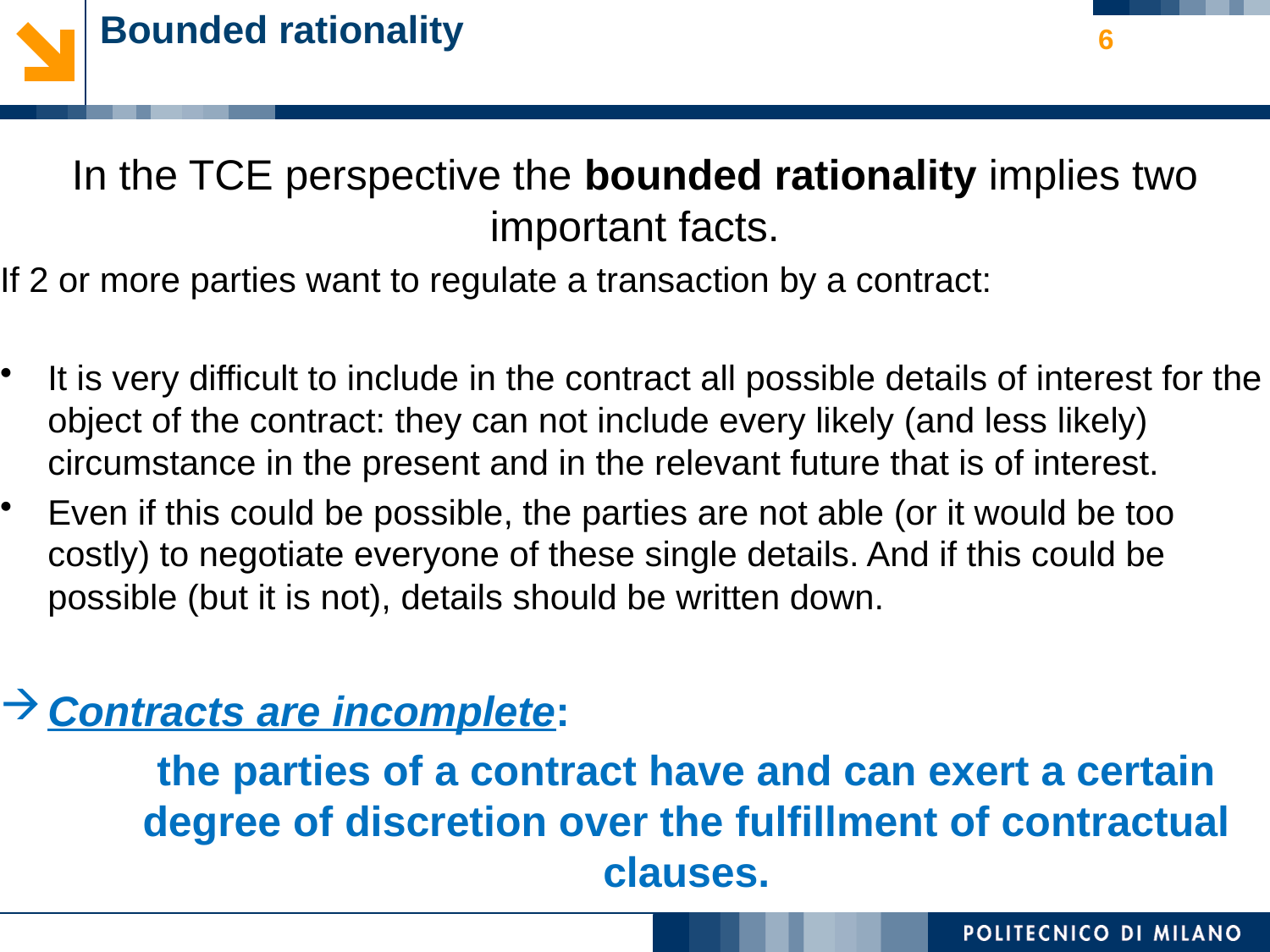

# Bounded rationality
6
In the TCE perspective the bounded rationality implies two important facts.
If 2 or more parties want to regulate a transaction by a contract:

It is very difficult to include in the contract all possible details of interest for the object of the contract: they can not include every likely (and less likely) circumstance in the present and in the relevant future that is of interest.
Even if this could be possible, the parties are not able (or it would be too costly) to negotiate everyone of these single details. And if this could be possible (but it is not), details should be written down.

Contracts are incomplete:
	the parties of a contract have and can exert a certain degree of discretion over the fulfillment of contractual clauses.